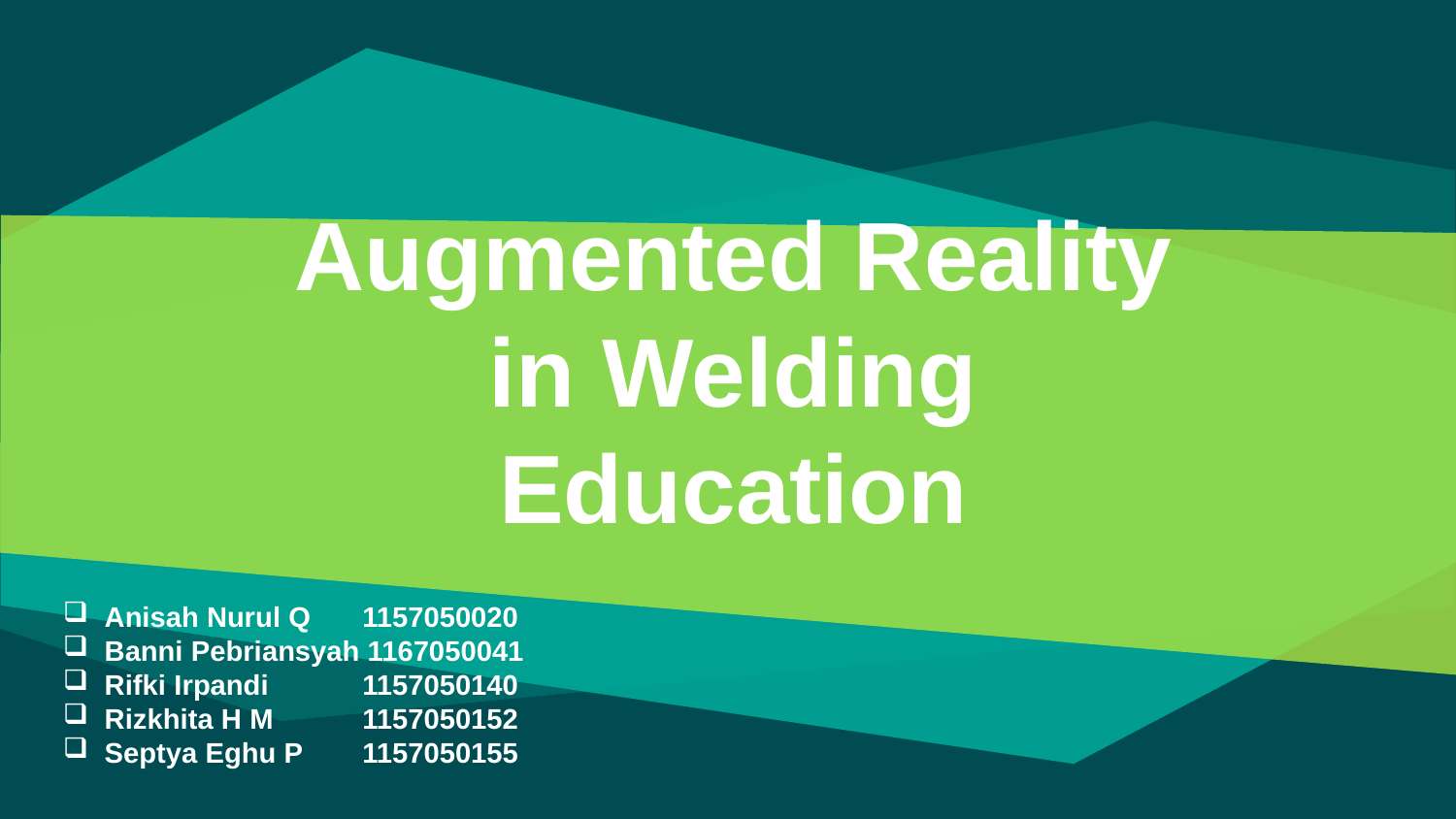

# Augmented Reality in Welding Education
  Anisah Nurul Q	 1157050020
  Banni Pebriansyah 1167050041
  Rifki Irpandi	 1157050140
  Rizkhita H M	 1157050152
  Septya Eghu P  	 1157050155